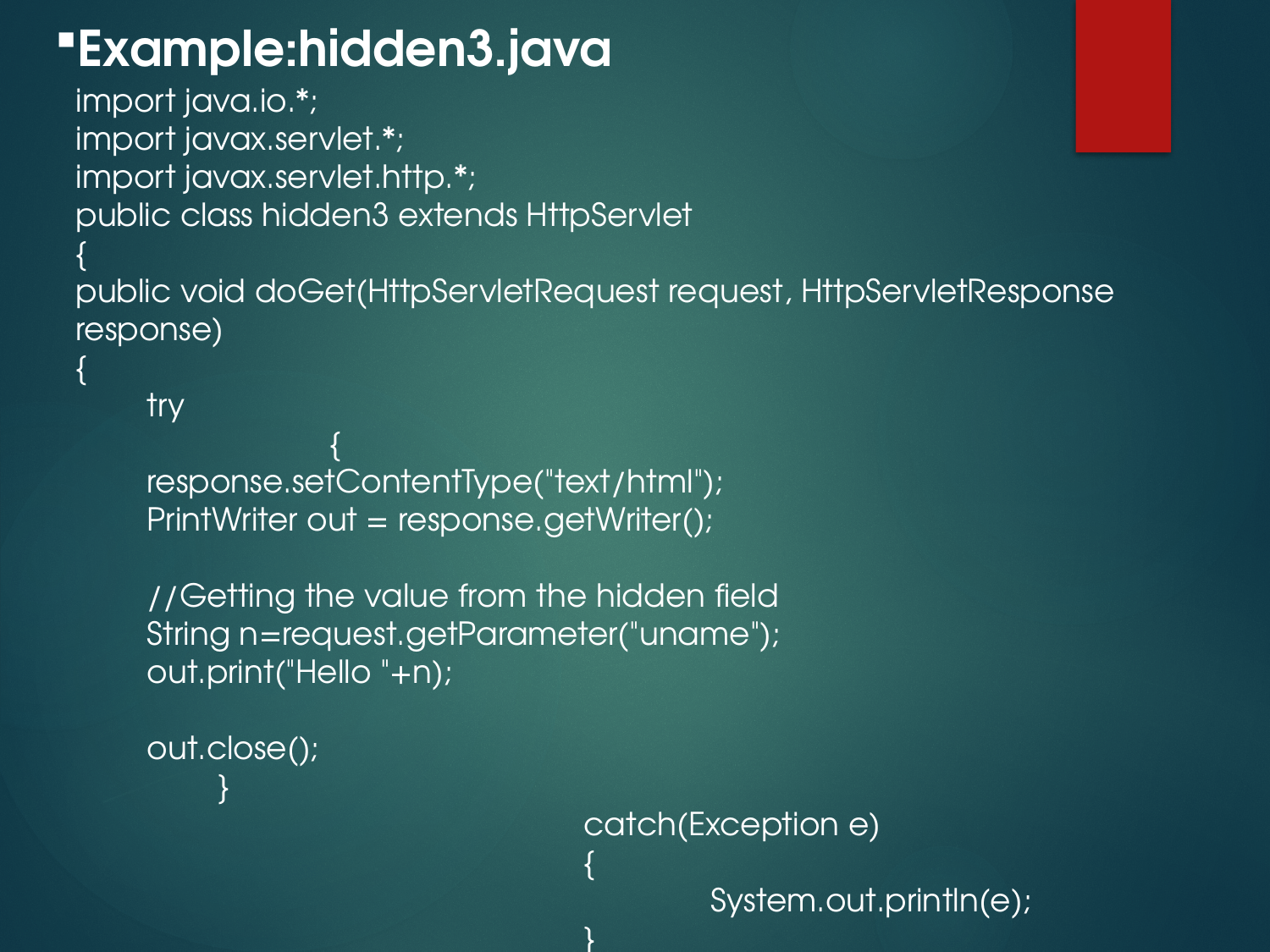

Example:hidden3.java

import java.io.*;
import javax.servlet.*;
import javax.servlet.http.*;
public class hidden3 extends HttpServlet
{
public void doGet(HttpServletRequest request, HttpServletResponse response)
{
        try
		{
        response.setContentType("text/html");
        PrintWriter out = response.getWriter();

        //Getting the value from the hidden field
        String n=request.getParameter("uname");
        out.print("Hello "+n);

        out.close();
                }
				catch(Exception e)
				{
					System.out.println(e);
				}
    }
}